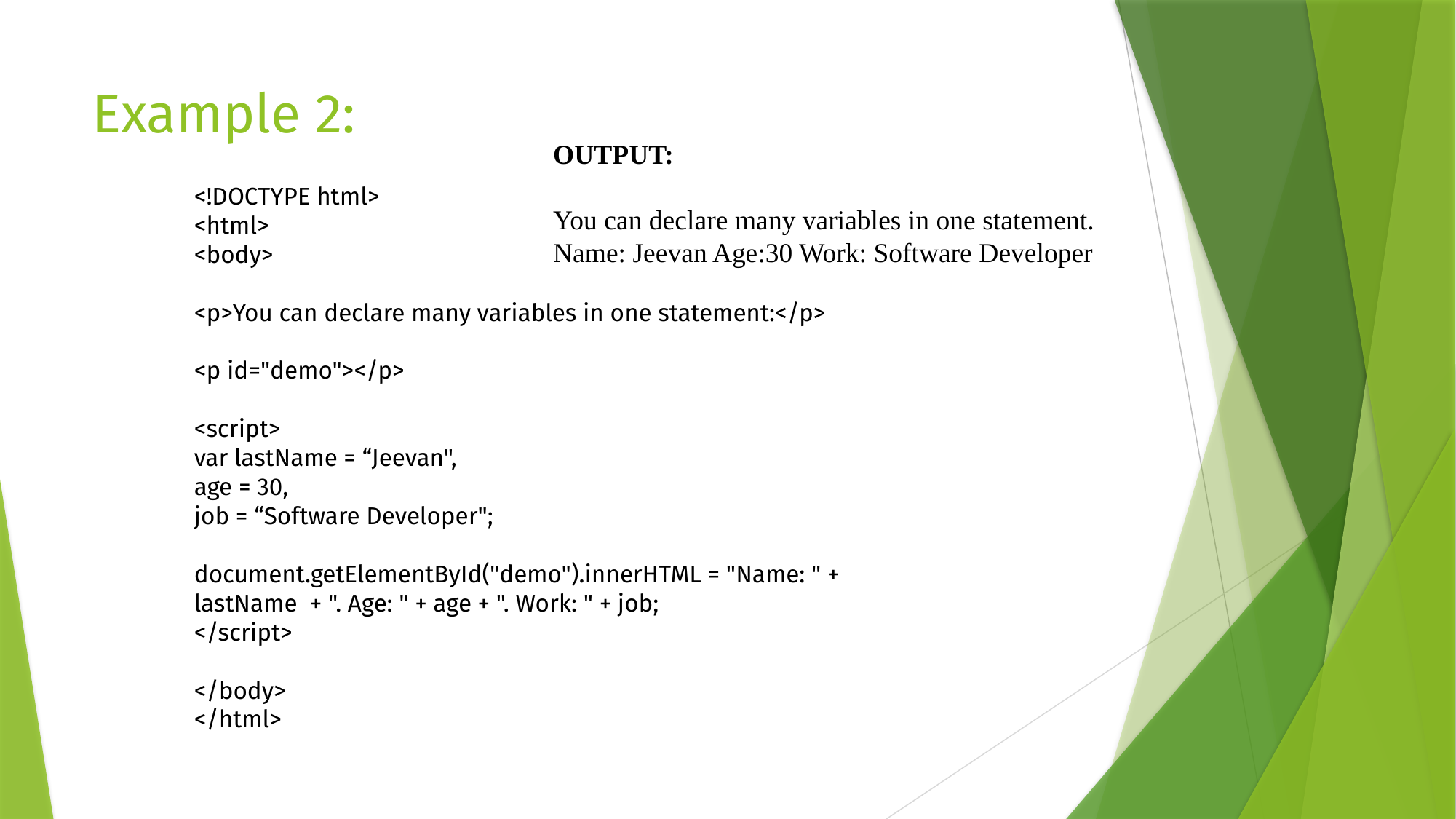

# Example 2:
OUTPUT:

You can declare many variables in one statement.
Name: Jeevan Age:30 Work: Software Developer
<!DOCTYPE html>
<html>
<body>

<p>You can declare many variables in one statement:</p>

<p id="demo"></p>

<script>
var lastName = “Jeevan",
age = 30,
job = “Software Developer";

document.getElementById("demo").innerHTML = "Name: " + lastName  + ". Age: " + age + ". Work: " + job;
</script>

</body>
</html>